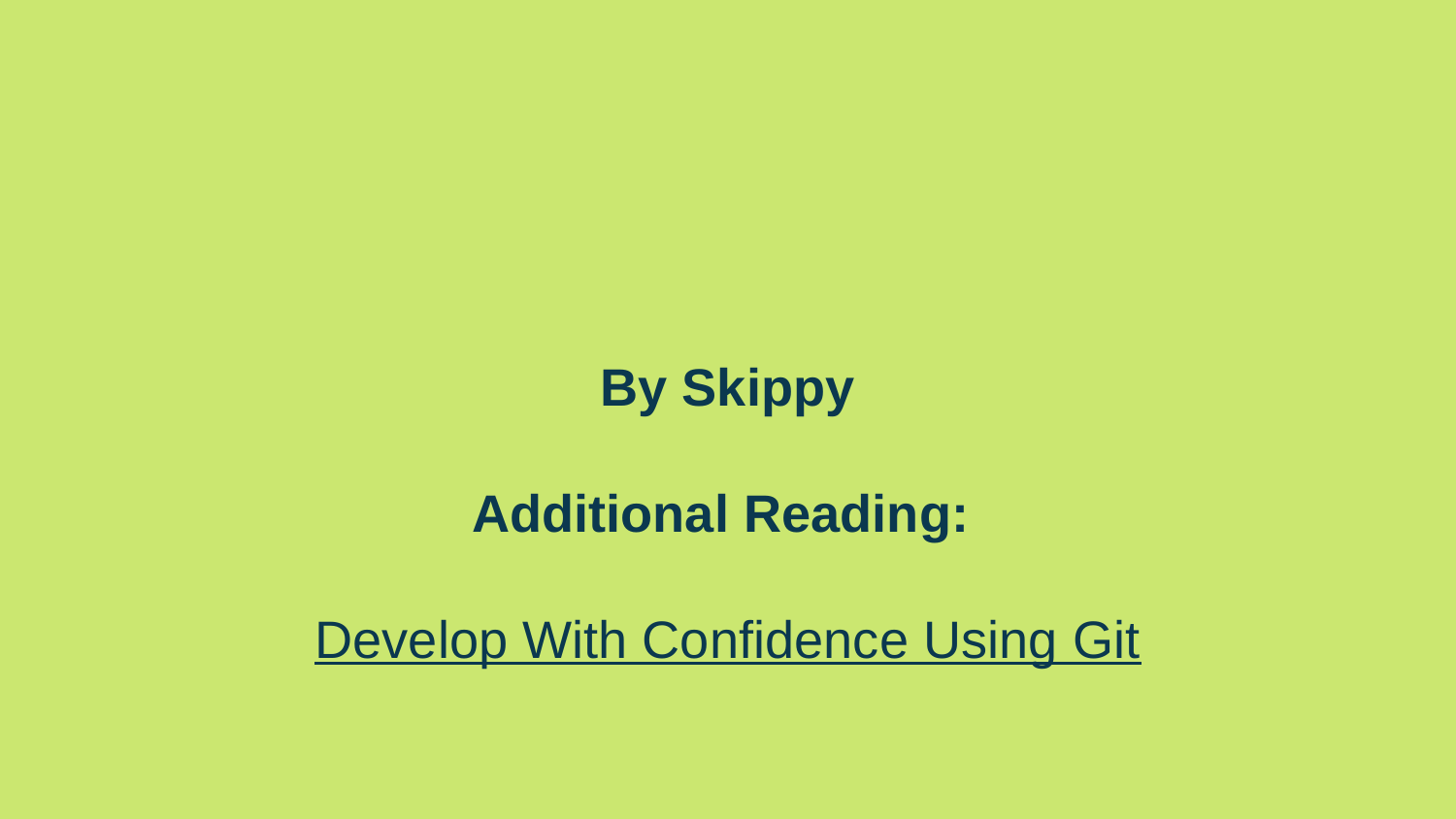

# By Skippy

Additional Reading:

Develop With Confidence Using Git